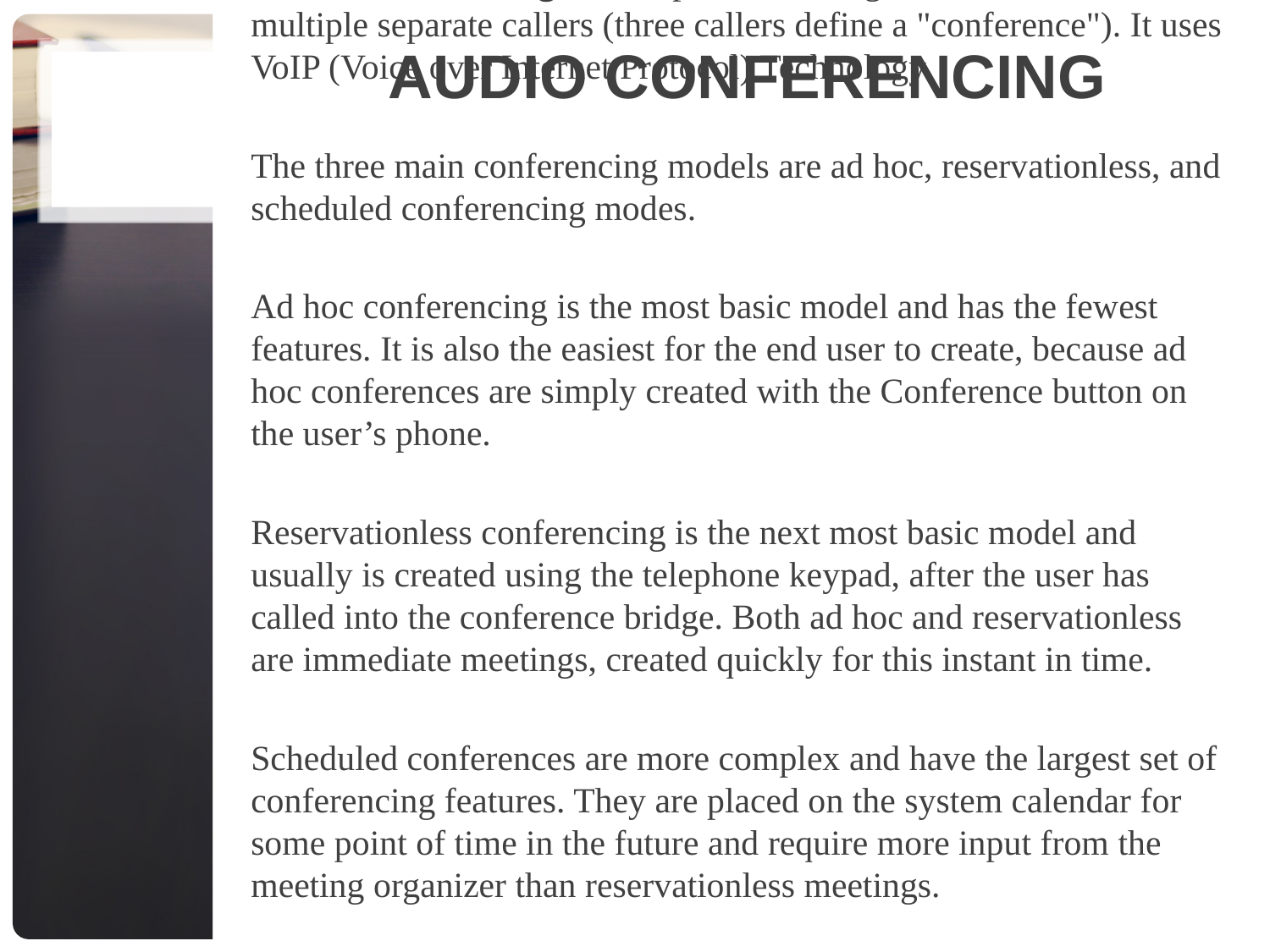

# Audio Conferencing
Audio Conferencing is a telephone meeting conducted between multiple separate callers (three callers define a "conference"). It uses VoIP (Voice over Internet Protocol) Technology.

The three main conferencing models are ad hoc, reservationless, and scheduled conferencing modes.

Ad hoc conferencing is the most basic model and has the fewest features. It is also the easiest for the end user to create, because ad hoc conferences are simply created with the Conference button on the user’s phone.

Reservationless conferencing is the next most basic model and usually is created using the telephone keypad, after the user has called into the conference bridge. Both ad hoc and reservationless are immediate meetings, created quickly for this instant in time.

Scheduled conferences are more complex and have the largest set of conferencing features. They are placed on the system calendar for some point of time in the future and require more input from the meeting organizer than reservationless meetings.